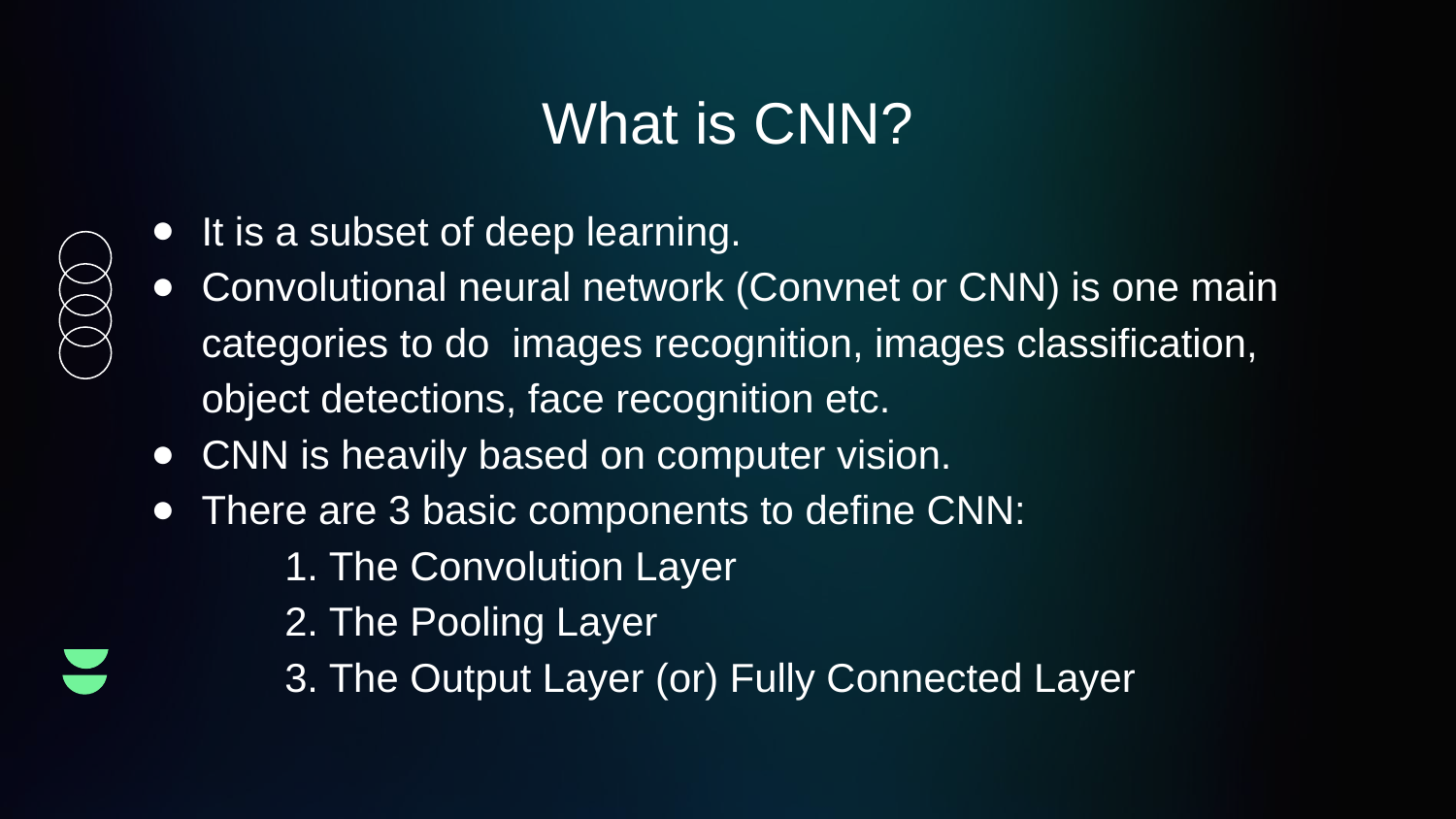

# What is CNN?
It is a subset of deep learning.
Convolutional neural network (Convnet or CNN) is one main categories to do  images recognition, images classification, object detections, face recognition etc.
CNN is heavily based on computer vision.
There are 3 basic components to define CNN:
            1. The Convolution Layer
            2. The Pooling Layer
            3. The Output Layer (or) Fully Connected Layer